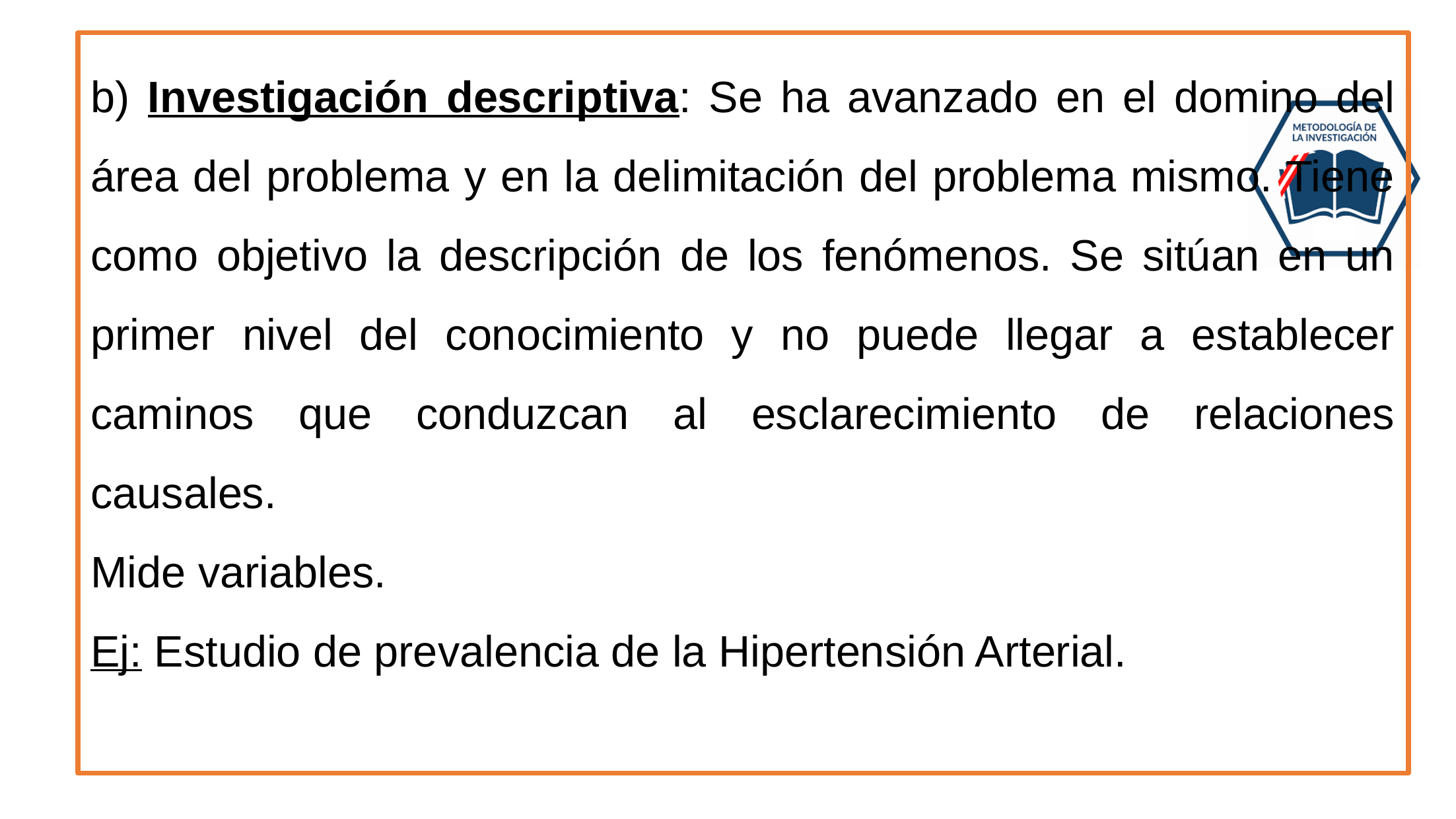

Clasificación de las investigaciones
b) Investigación descriptiva: Se ha avanzado en el domino del área del problema y en la delimitación del problema mismo. Tiene como objetivo la descripción de los fenómenos. Se sitúan en un primer nivel del conocimiento y no puede llegar a establecer caminos que conduzcan al esclarecimiento de relaciones causales.
Mide variables.
Ej: Estudio de prevalencia de la Hipertensión Arterial.